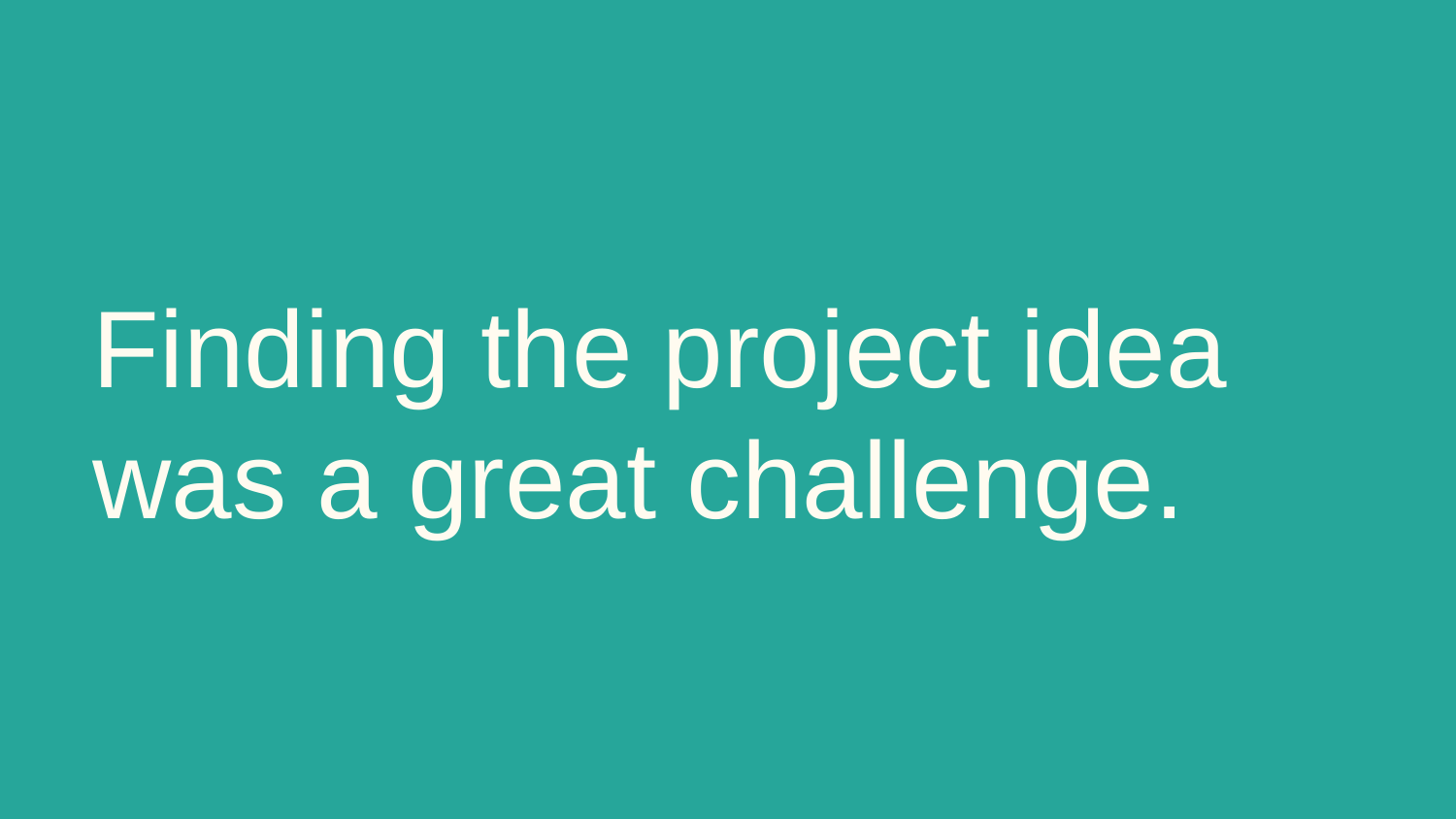

# Finding the project idea was a great challenge.